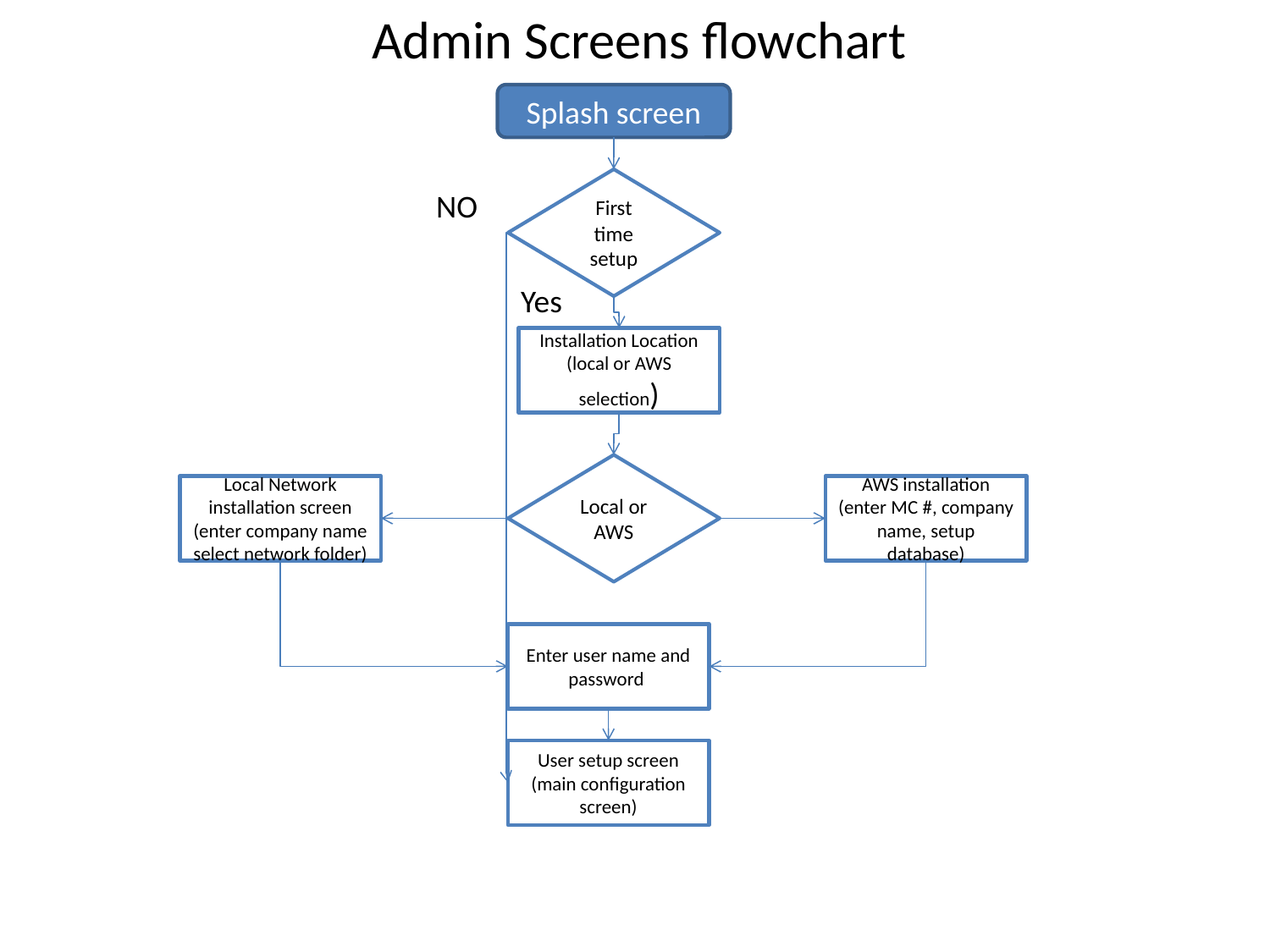

Admin Screens flowchart
Splash screen
First time setup
NO
Yes
Installation Location (local or AWS selection)
Local or AWS
Local Network installation screen (enter company name select network folder)
AWS installation (enter MC #, company name, setup database)
Enter user name and password
User setup screen (main configuration screen)